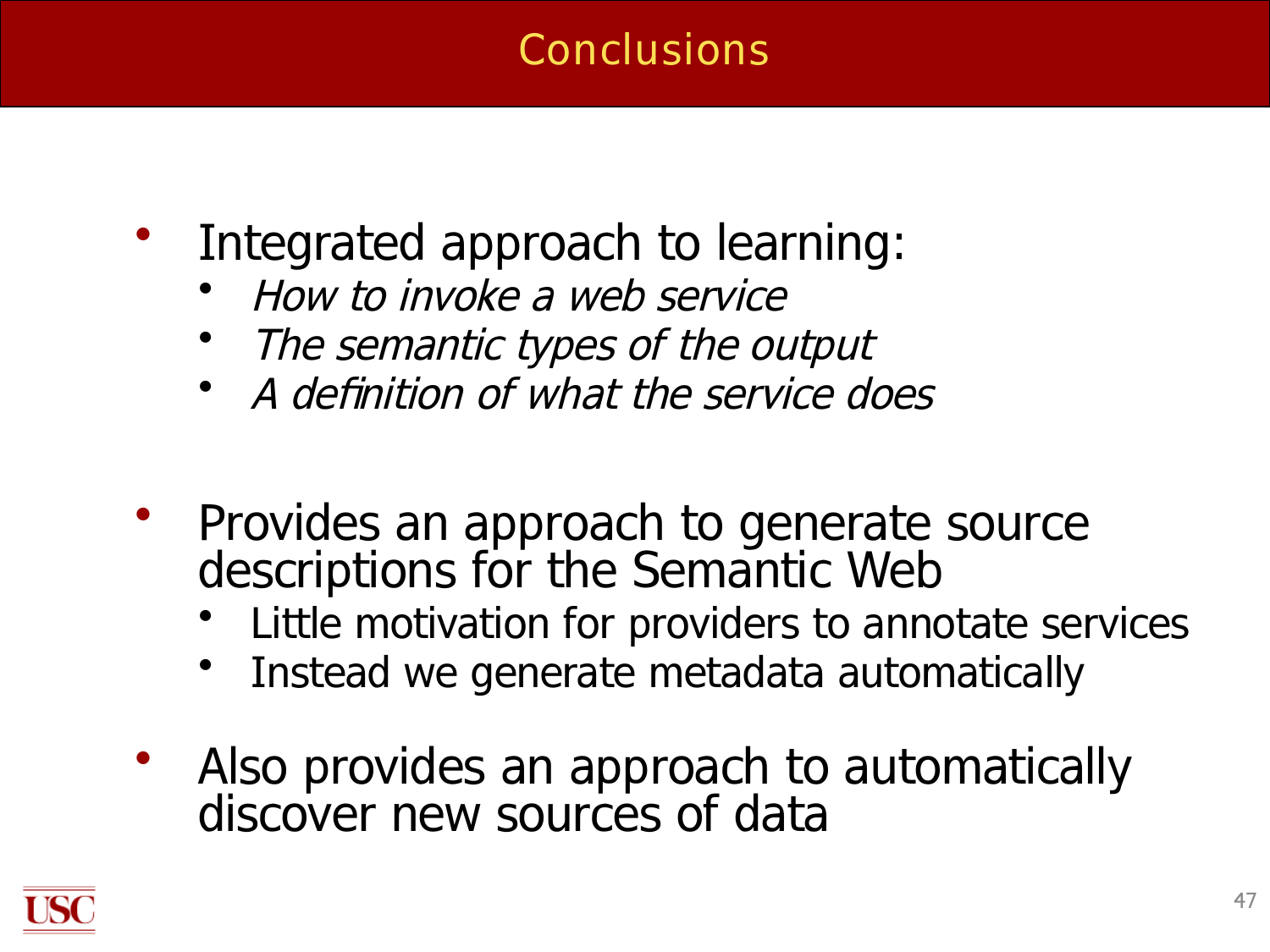

# Conclusions
Integrated approach to learning:
How to invoke a web service
The semantic types of the output
A definition of what the service does

Provides an approach to generate source descriptions for the Semantic Web
Little motivation for providers to annotate services
Instead we generate metadata automatically
Also provides an approach to automatically discover new sources of data
47